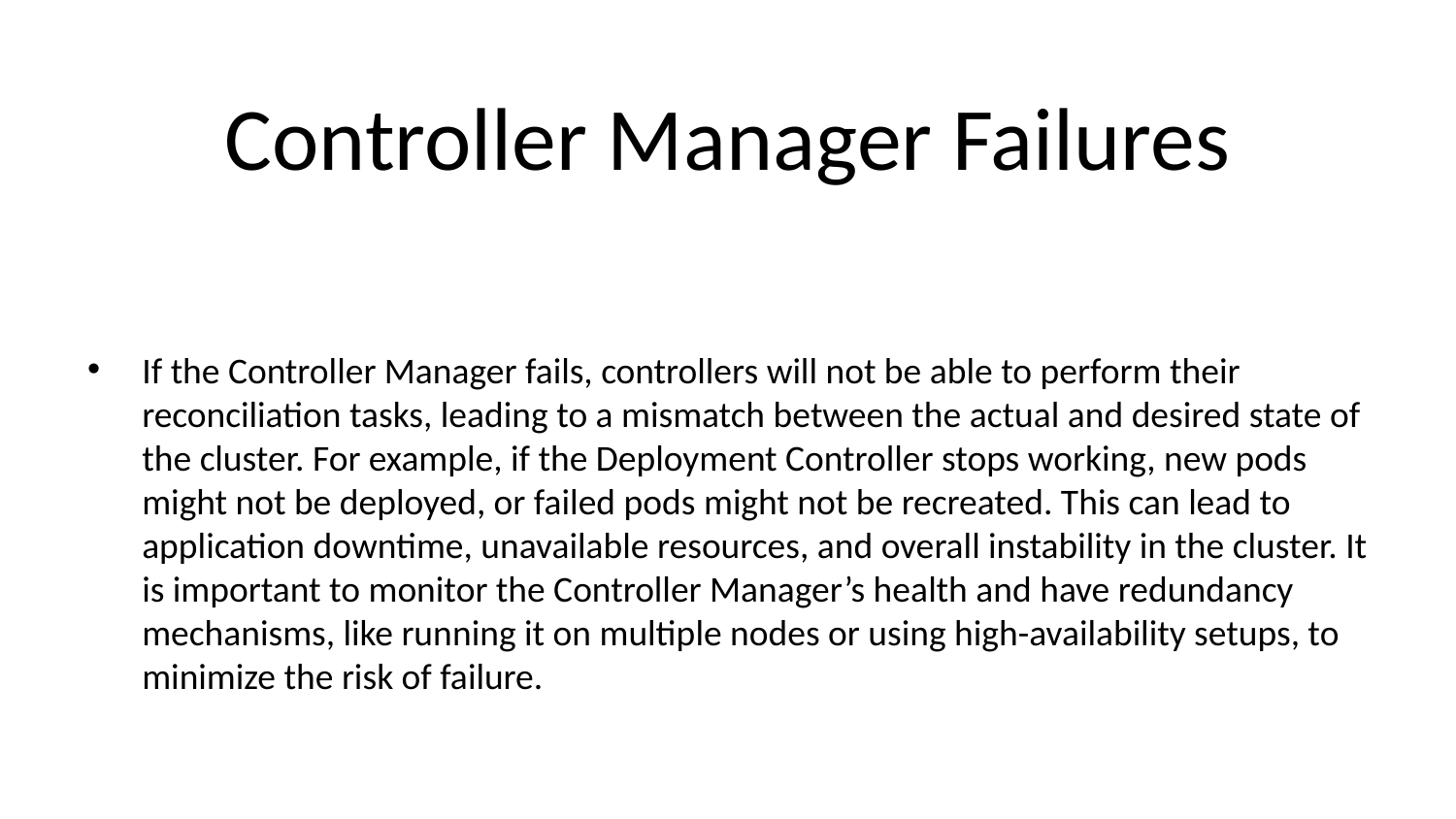

# Controller Manager Failures

If the Controller Manager fails, controllers will not be able to perform their reconciliation tasks, leading to a mismatch between the actual and desired state of the cluster. For example, if the Deployment Controller stops working, new pods might not be deployed, or failed pods might not be recreated. This can lead to application downtime, unavailable resources, and overall instability in the cluster. It is important to monitor the Controller Manager’s health and have redundancy mechanisms, like running it on multiple nodes or using high-availability setups, to minimize the risk of failure.